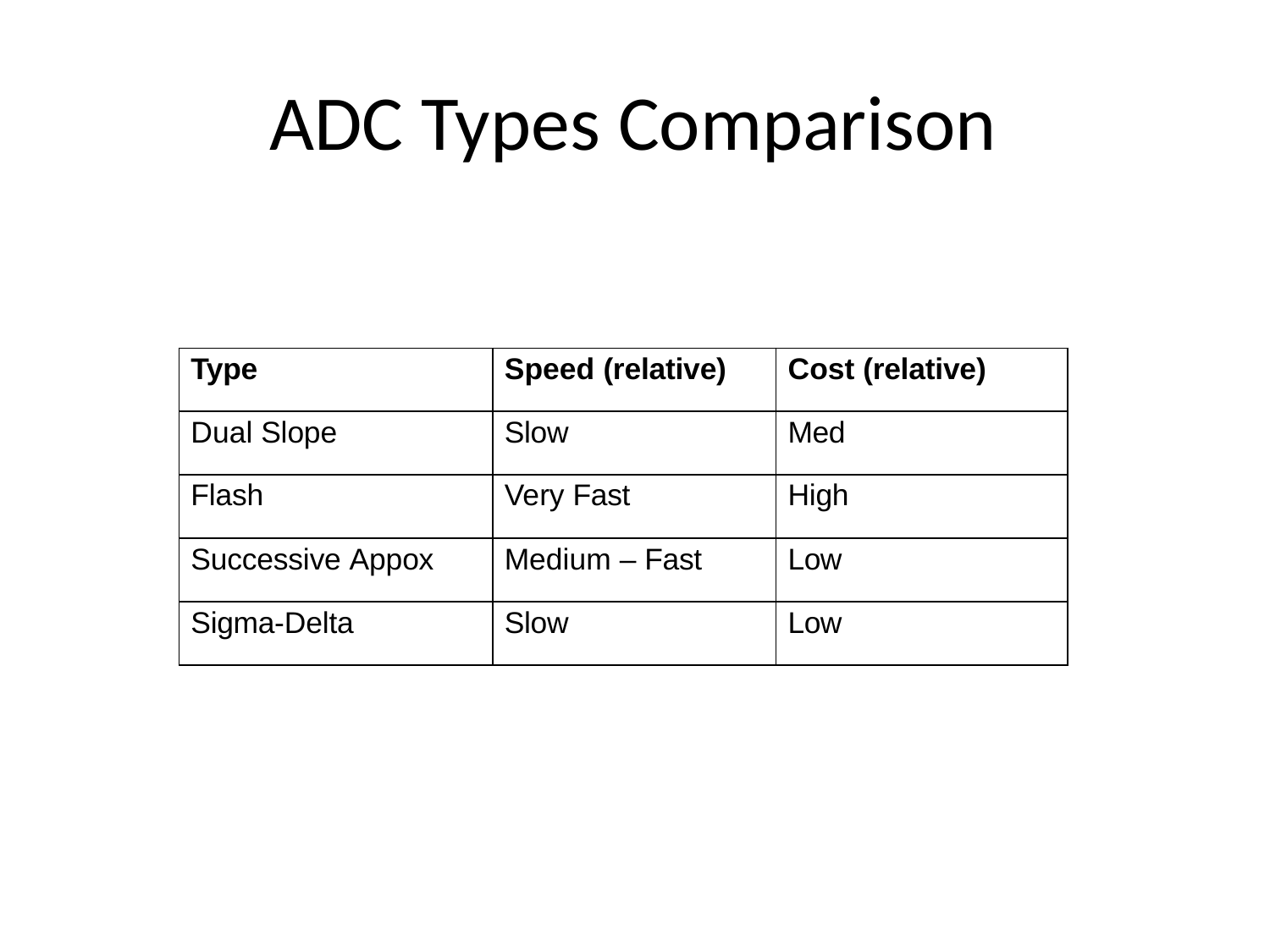

# ADC Types Comparison
| Type | Speed (relative) | Cost (relative) |
| --- | --- | --- |
| Dual Slope | Slow | Med |
| Flash | Very Fast | High |
| Successive Appox | Medium – Fast | Low |
| Sigma-Delta | Slow | Low |